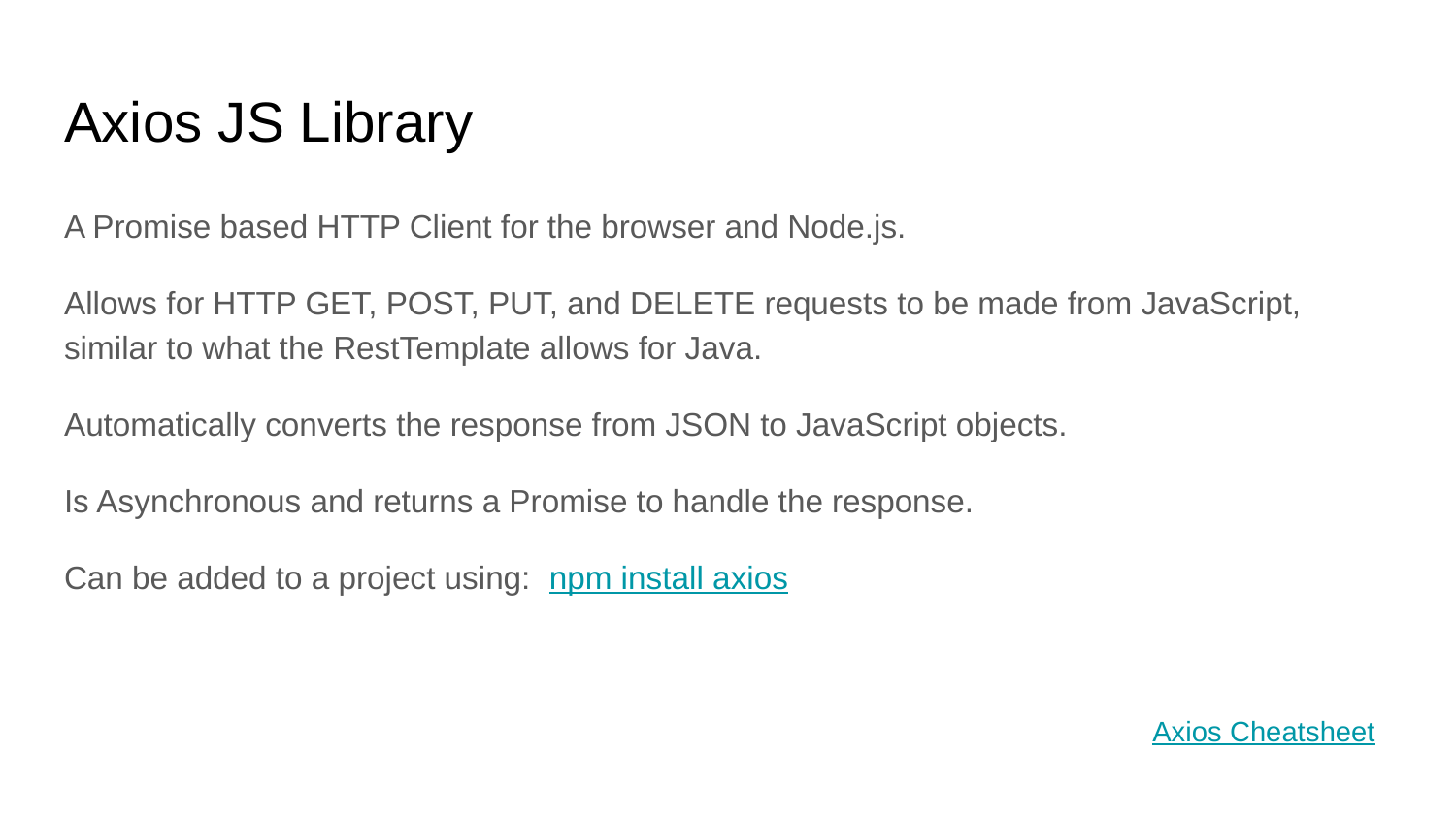

# Axios JS Library
A Promise based HTTP Client for the browser and Node.js.
Allows for HTTP GET, POST, PUT, and DELETE requests to be made from JavaScript, similar to what the RestTemplate allows for Java.
Automatically converts the response from JSON to JavaScript objects.
Is Asynchronous and returns a Promise to handle the response.
Can be added to a project using:  npm install axios

Axios Cheatsheet